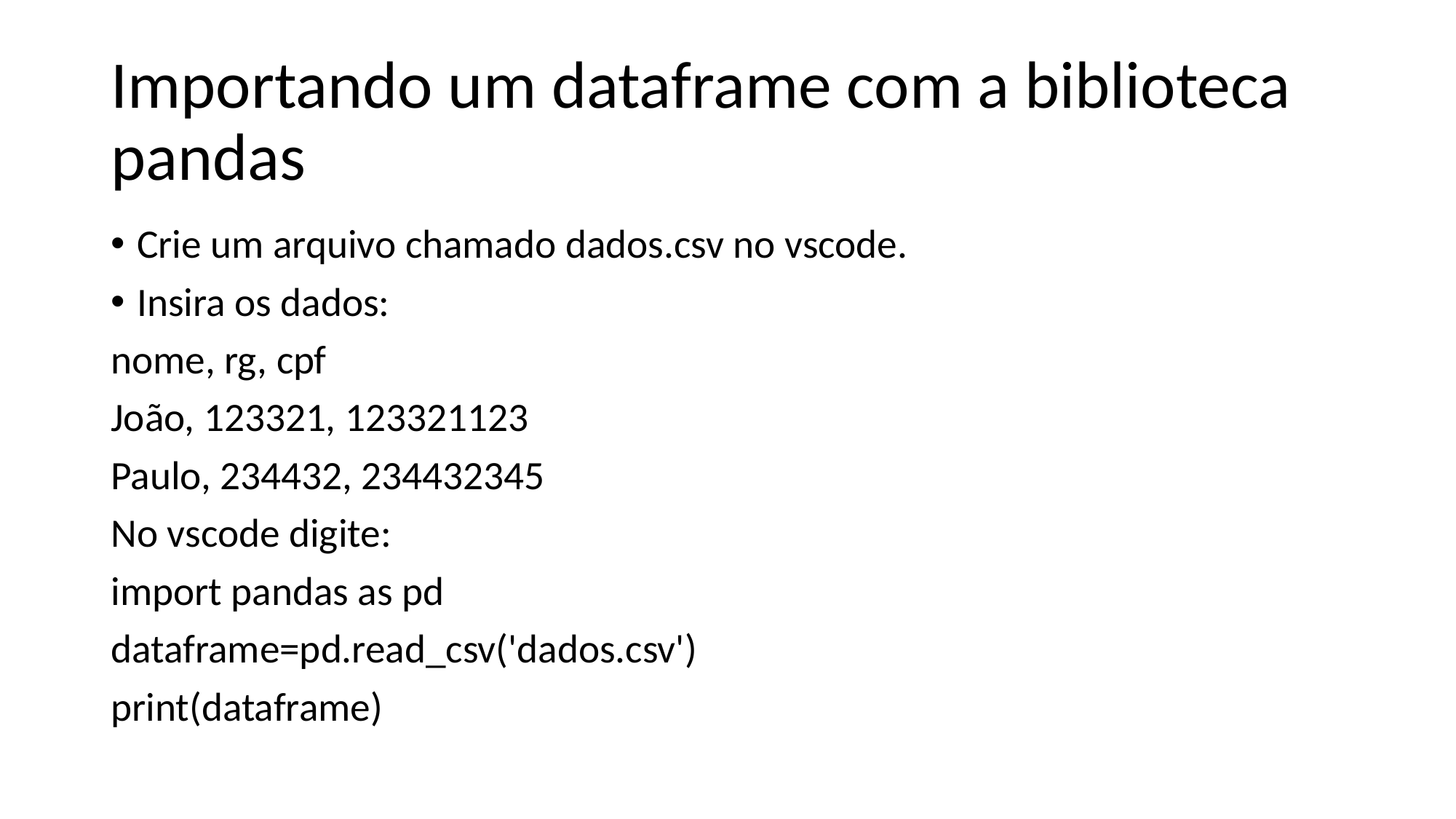

# Importando um dataframe com a biblioteca pandas
Crie um arquivo chamado dados.csv no vscode.
Insira os dados:
nome, rg, cpf
João, 123321, 123321123
Paulo, 234432, 234432345
No vscode digite:
import pandas as pd
dataframe=pd.read_csv('dados.csv')
print(dataframe)